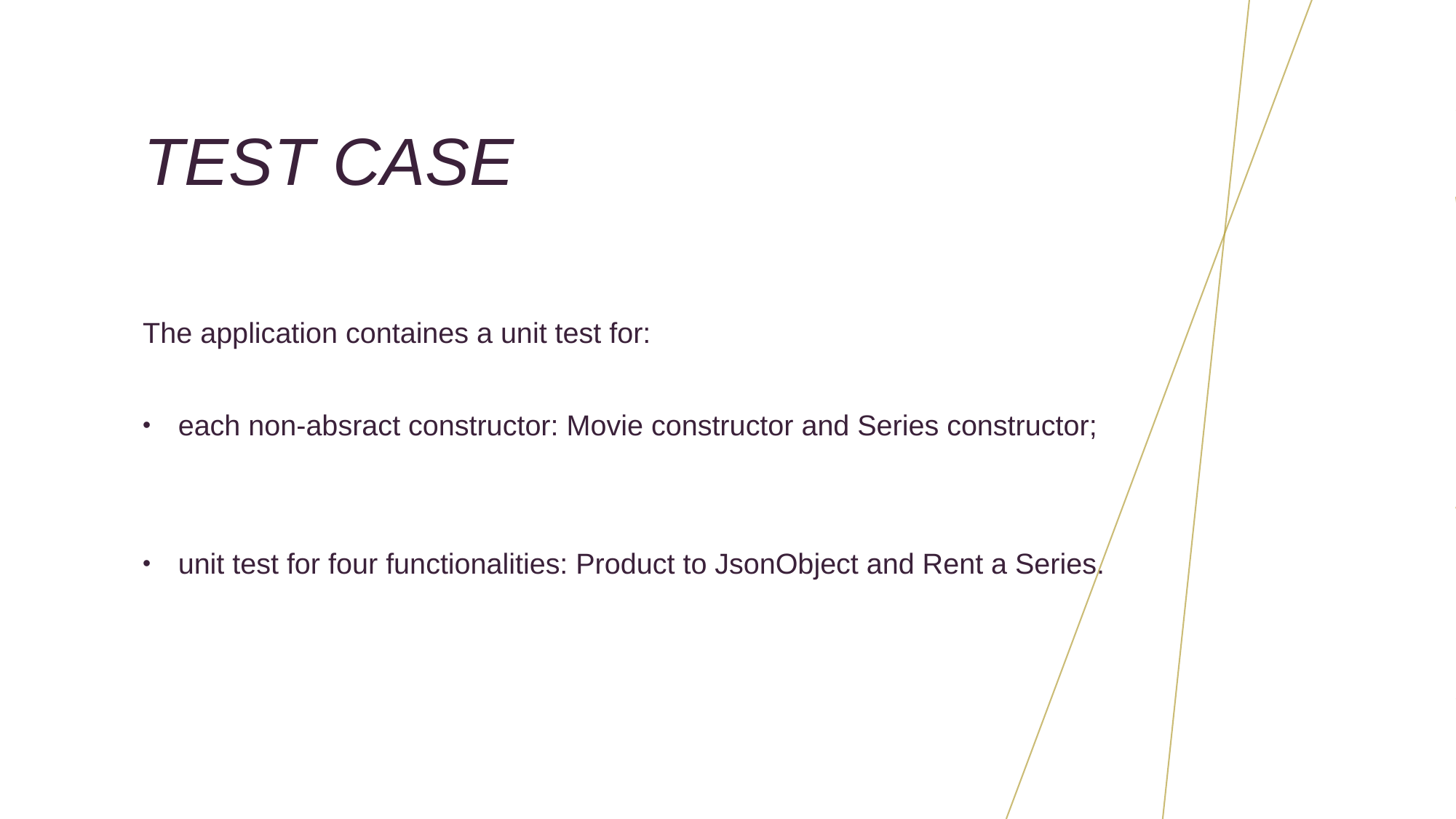

# Test case

The application containes a unit test for:

 each non-absract constructor: Movie constructor and Series constructor;

 unit test for four functionalities: Product to JsonObject and Rent a Series.